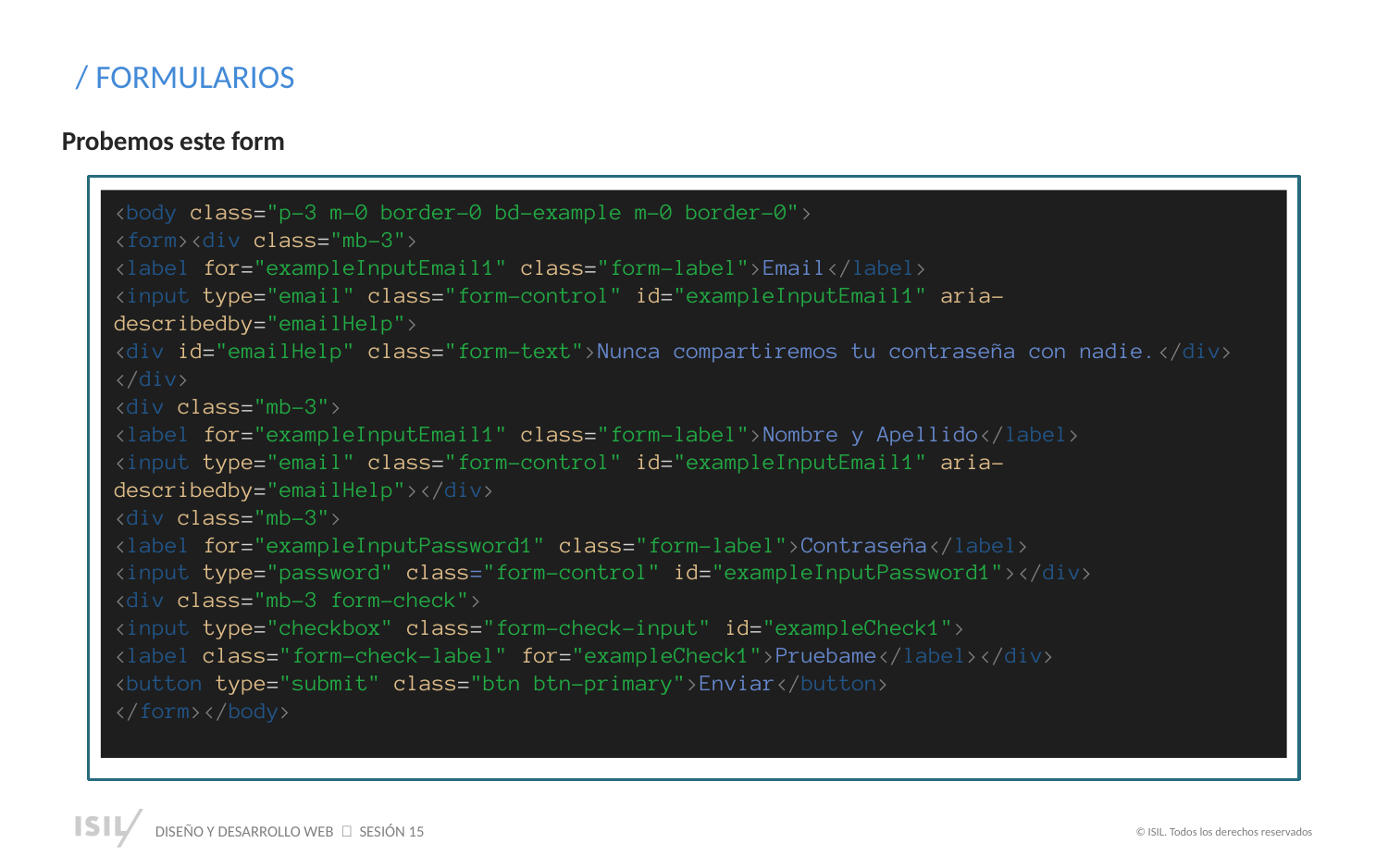

/ FORMULARIOS
Probemos este form
V
<body class="p-3 m-0 border-0 bd-example m-0 border-0">
<form><div class="mb-3">
<label for="exampleInputEmail1" class="form-label">Email</label>
<input type="email" class="form-control" id="exampleInputEmail1" aria-describedby="emailHelp">
<div id="emailHelp" class="form-text">Nunca compartiremos tu contraseña con nadie.</div>
</div>
<div class="mb-3">
<label for="exampleInputEmail1" class="form-label">Nombre y Apellido</label>
<input type="email" class="form-control" id="exampleInputEmail1" aria-describedby="emailHelp"></div>
<div class="mb-3">
<label for="exampleInputPassword1" class="form-label">Contraseña</label>
<input type="password" class="form-control" id="exampleInputPassword1"></div>
<div class="mb-3 form-check">
<input type="checkbox" class="form-check-input" id="exampleCheck1">
<label class="form-check-label" for="exampleCheck1">Pruebame</label></div>
<button type="submit" class="btn btn-primary">Enviar</button>
</form></body>